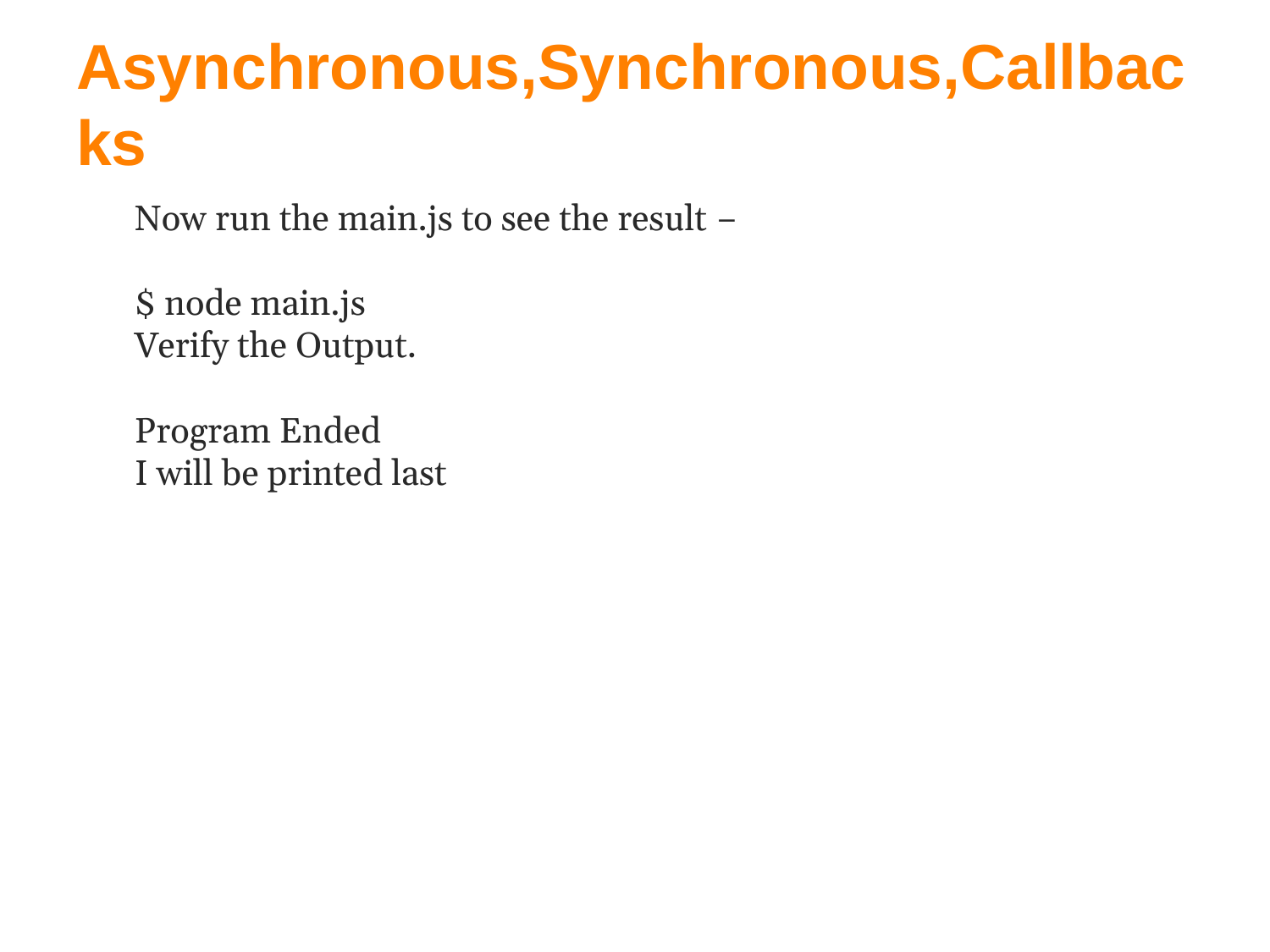

# Asynchronous,Synchronous,Callbacks
Now run the main.js to see the result −

$ node main.js
Verify the Output.

Program Ended
I will be printed last